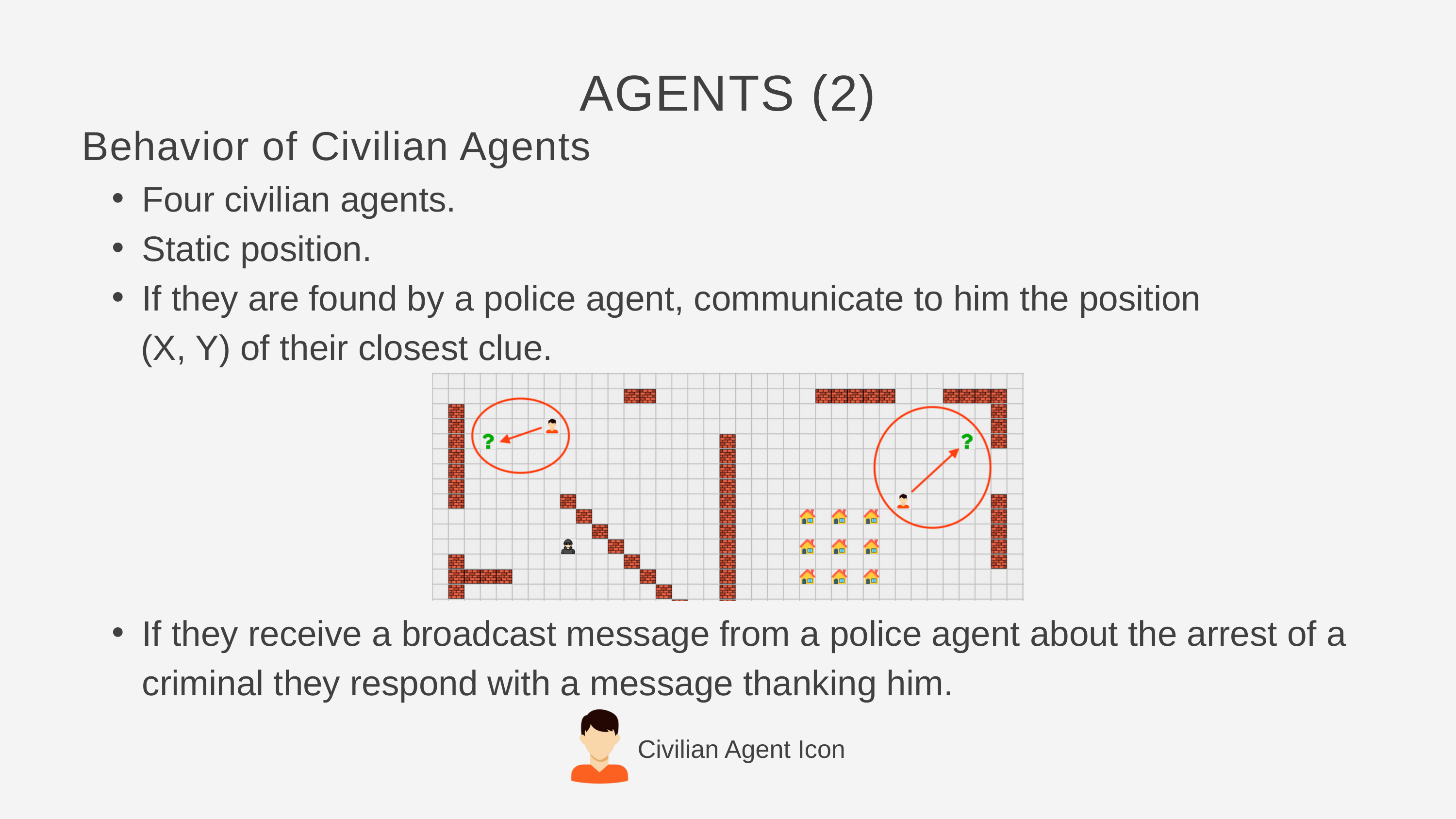

AGENTS (2)
Behavior of Civilian Agents
Four civilian agents.
Static position.
If they are found by a police agent, communicate to him the position
      (X, Y) of their closest clue.

If they receive a broadcast message from a police agent about the arrest of a criminal they respond with a message thanking him.

Civilian Agent Icon